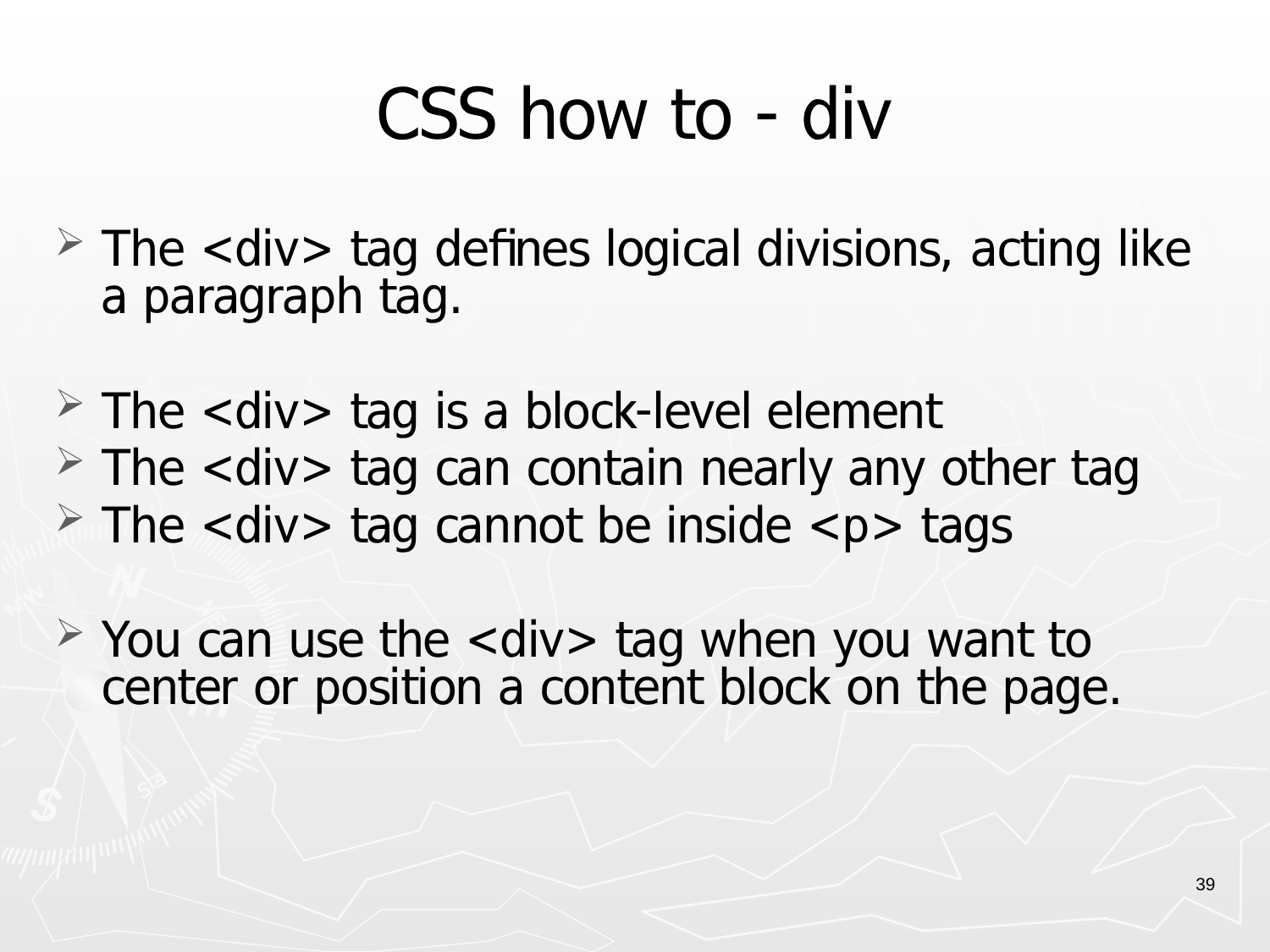

# CSS how to - div
The <div> tag defines logical divisions, acting like a paragraph tag.

The <div> tag is a block-level element
The <div> tag can contain nearly any other tag
The <div> tag cannot be inside <p> tags

You can use the <div> tag when you want to center or position a content block on the page.

39